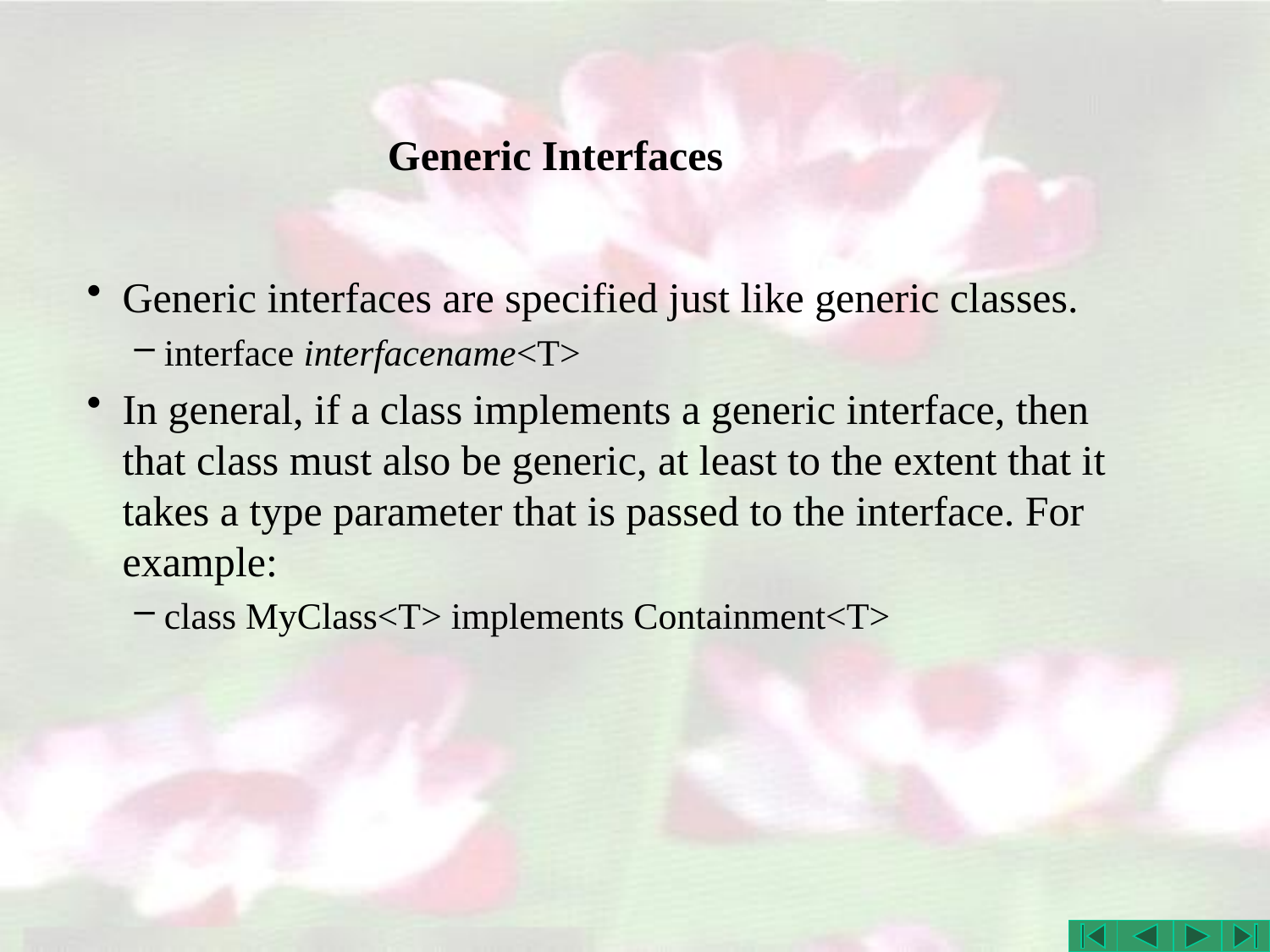

# Generic Interfaces
Generic interfaces are specified just like generic classes.
interface interfacename<T>
In general, if a class implements a generic interface, then that class must also be generic, at least to the extent that it takes a type parameter that is passed to the interface. For example:
class MyClass<T> implements Containment<T>